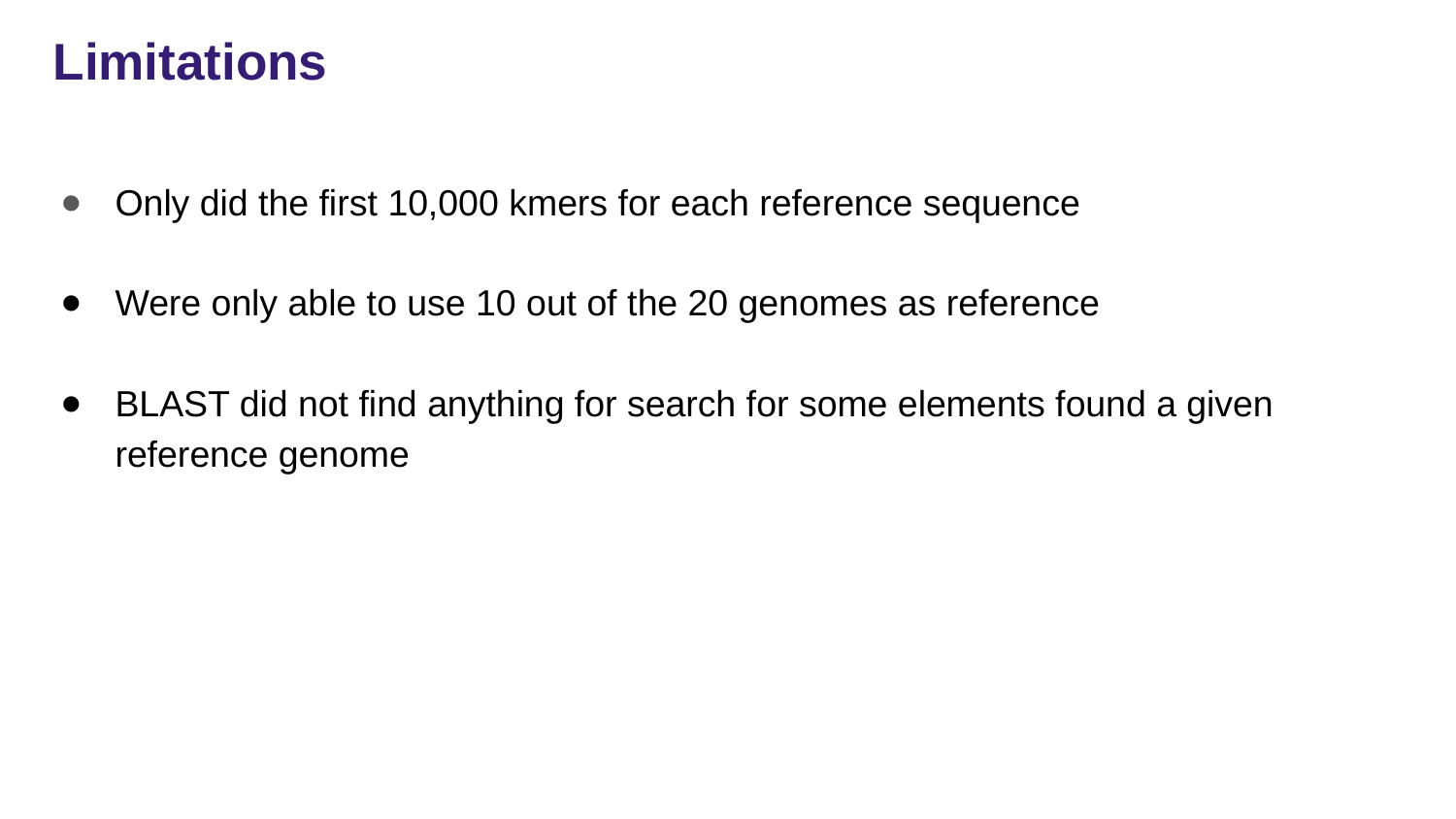

# Limitations
Only did the first 10,000 kmers for each reference sequence

Were only able to use 10 out of the 20 genomes as reference

BLAST did not find anything for search for some elements found a given reference genome